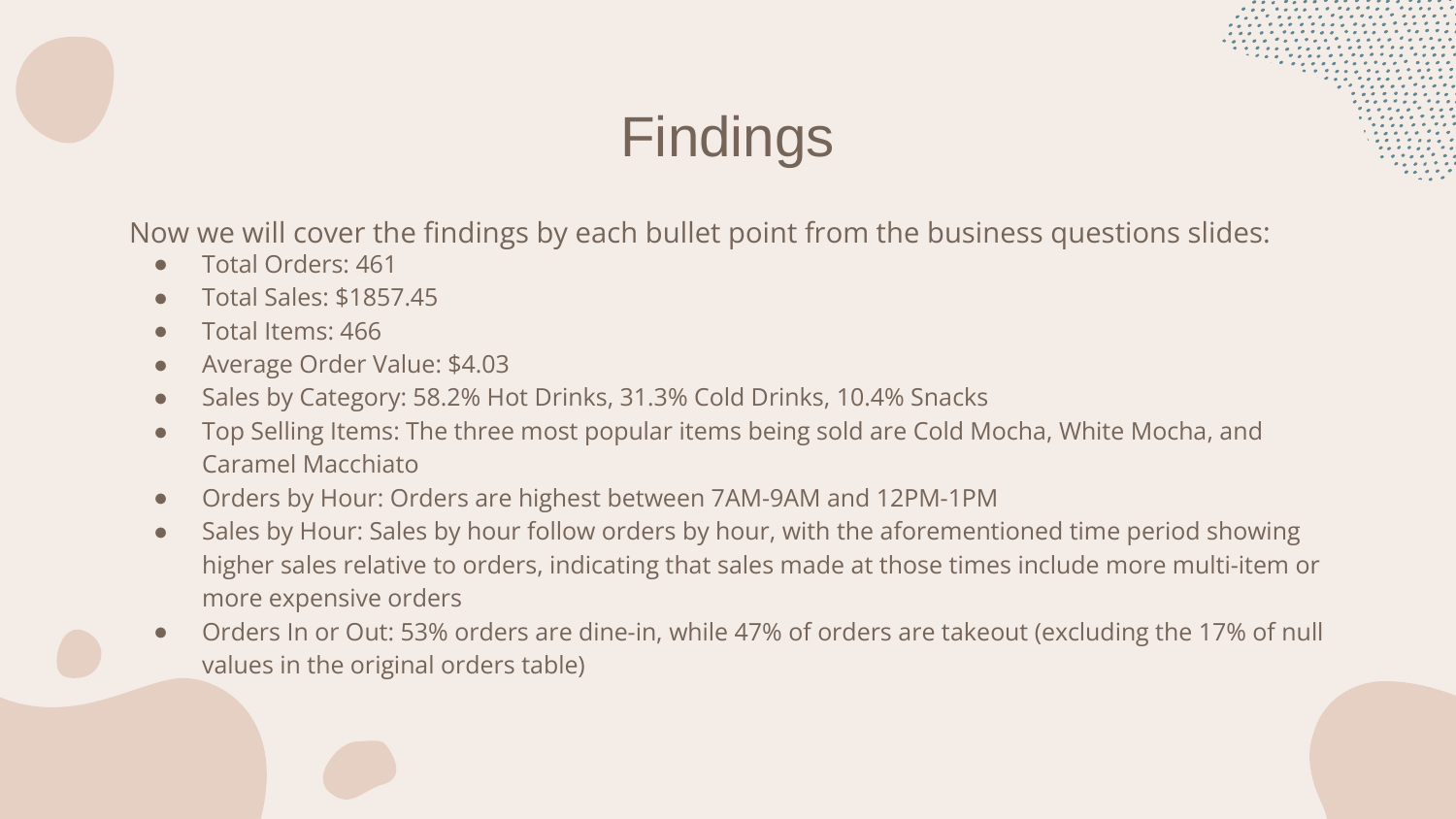

# Findings
Now we will cover the findings by each bullet point from the business questions slides:
Total Orders: 461
Total Sales: $1857.45
Total Items: 466
Average Order Value: $4.03
Sales by Category: 58.2% Hot Drinks, 31.3% Cold Drinks, 10.4% Snacks
Top Selling Items: The three most popular items being sold are Cold Mocha, White Mocha, and Caramel Macchiato
Orders by Hour: Orders are highest between 7AM-9AM and 12PM-1PM
Sales by Hour: Sales by hour follow orders by hour, with the aforementioned time period showing higher sales relative to orders, indicating that sales made at those times include more multi-item or more expensive orders
Orders In or Out: 53% orders are dine-in, while 47% of orders are takeout (excluding the 17% of null values in the original orders table)